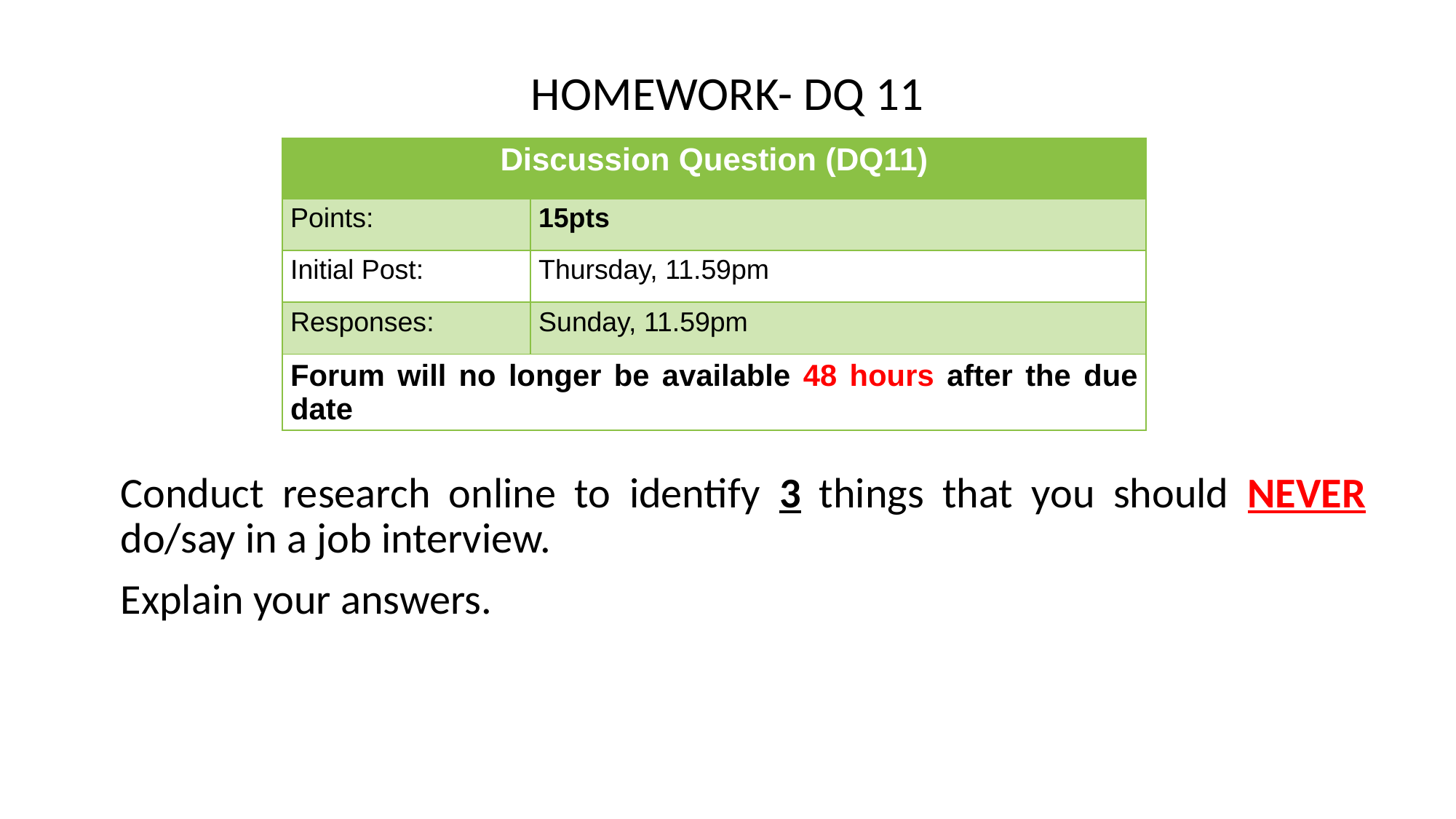

# HOMEWORK- DQ 11
| Discussion Question (DQ11) |  |
| --- | --- |
| Points: | 15pts |
| Initial Post: | Thursday, 11.59pm |
| Responses: | Sunday, 11.59pm |
| Forum will no longer be available 48 hours after the due date |  |
Conduct research online to identify 3 things that you should NEVER do/say in a job interview.
Explain your answers.